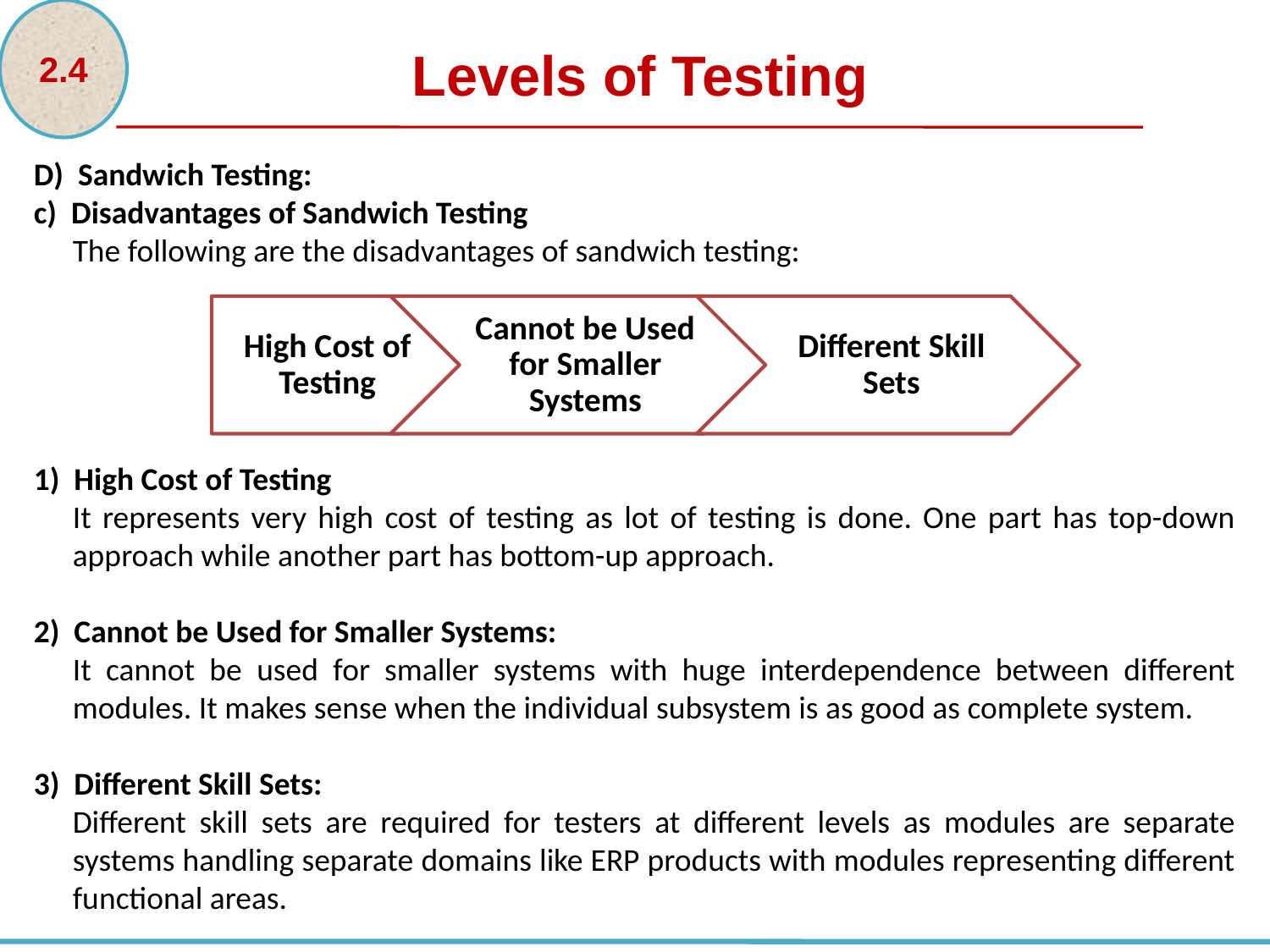

2.4
Levels of Testing
D)  Sandwich Testing:
c)  Disadvantages of Sandwich Testing
The following are the disadvantages of sandwich testing:

1)  High Cost of Testing
It represents very high cost of testing as lot of testing is done. One part has top-down approach while another part has bottom-up approach.

2)  Cannot be Used for Smaller Systems:
It cannot be used for smaller systems with huge interdependence between different modules. It makes sense when the individual subsystem is as good as complete system.

3)  Different Skill Sets:
Different skill sets are required for testers at different levels as modules are separate systems handling separate domains like ERP products with modules representing different functional areas.
High Cost of Testing
Cannot be Used for Smaller Systems
Different Skill Sets